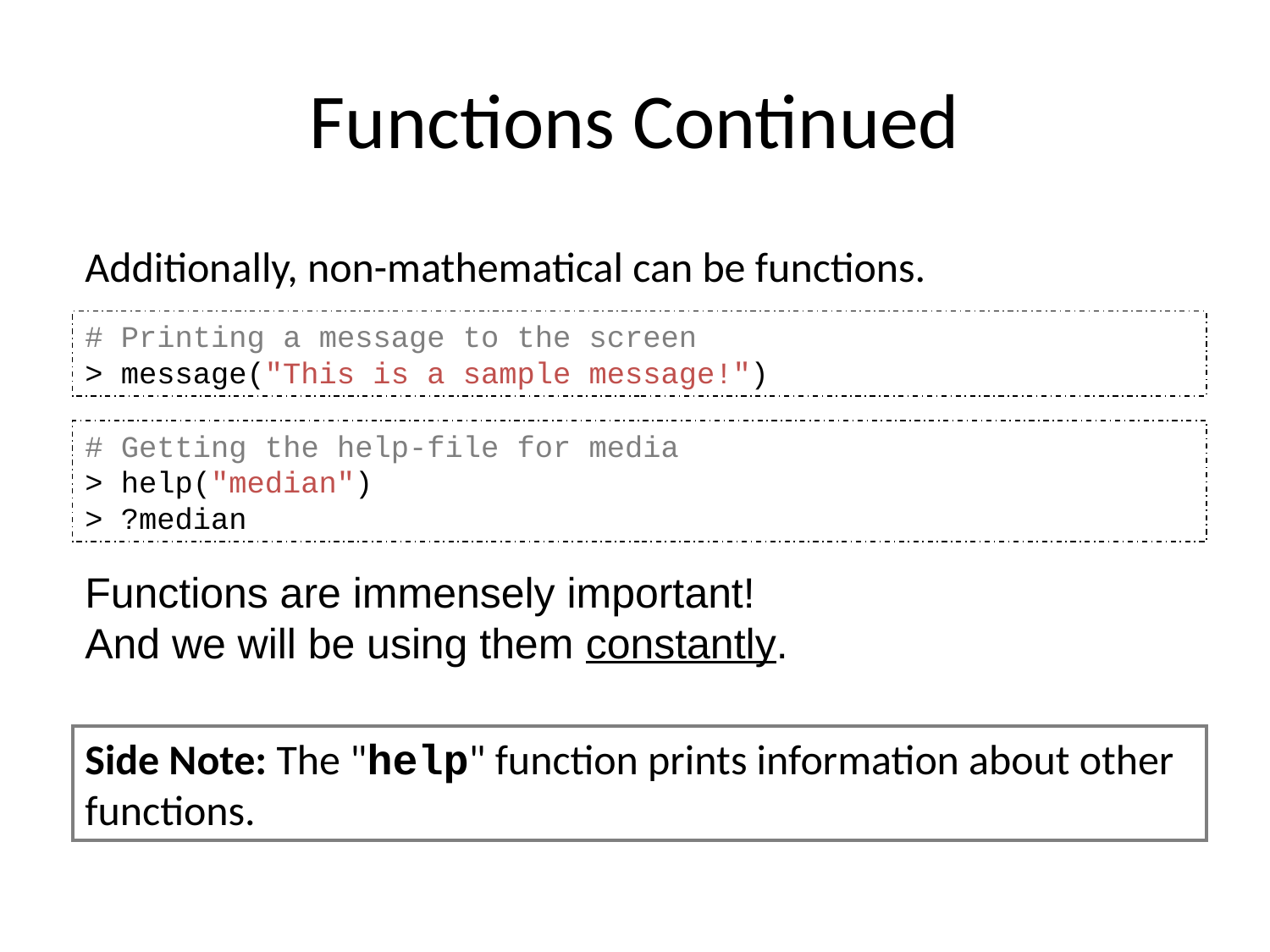

Functions Continued
Additionally, non-mathematical can be functions.
# Printing a message to the screen
> message("This is a sample message!")
# Getting the help-file for media
> help("median")
> ?median
Functions are immensely important!
And we will be using them constantly.
Side Note: The "help" function prints information about other functions.